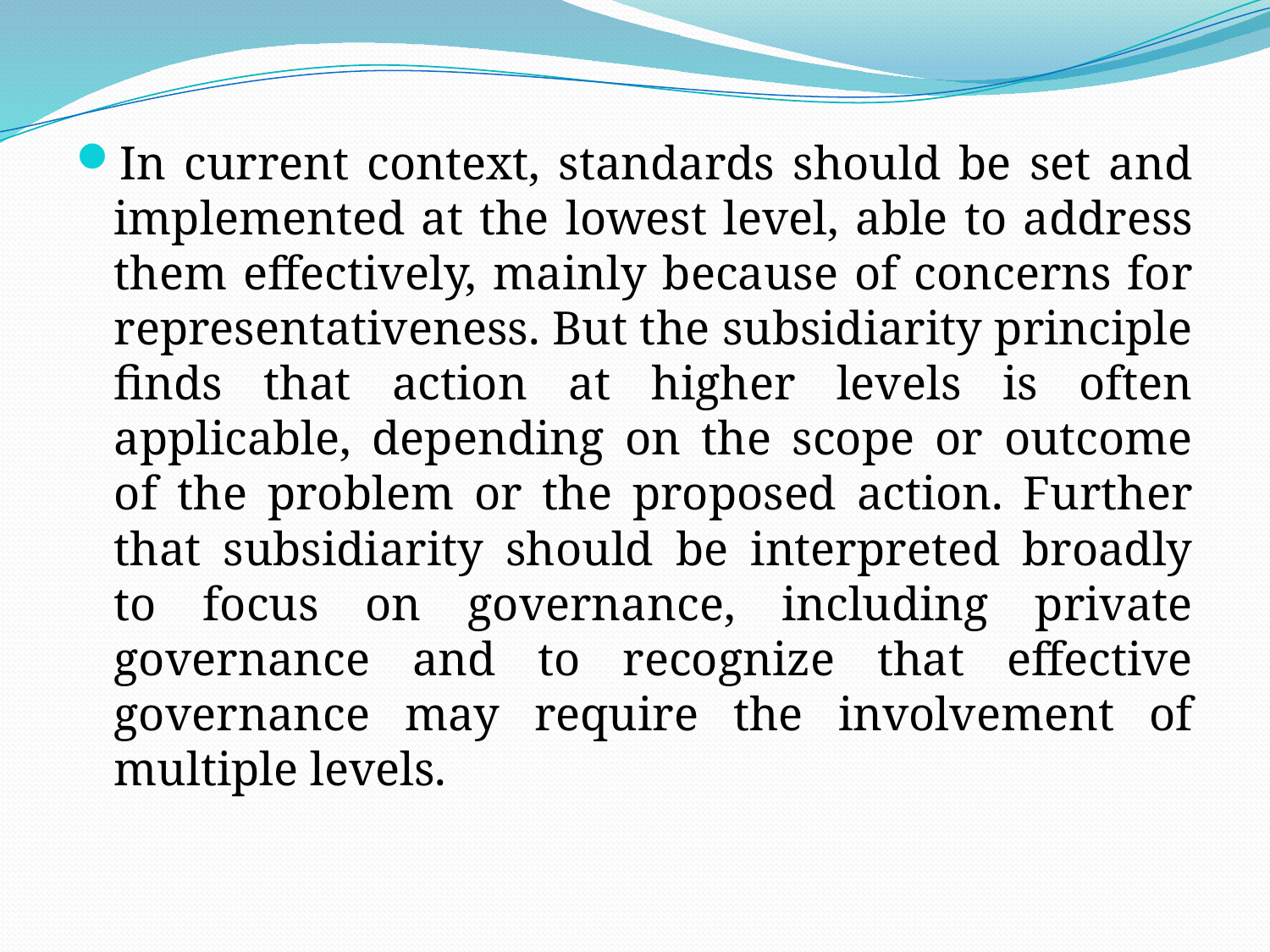

In current context, standards should be set and implemented at the lowest level, able to address them effectively, mainly because of concerns for representativeness. But the subsidiarity principle finds that action at higher levels is often applicable, depending on the scope or outcome of the problem or the proposed action. Further that subsidiarity should be interpreted broadly to focus on governance, including private governance and to recognize that effective governance may require the involvement of multiple levels.